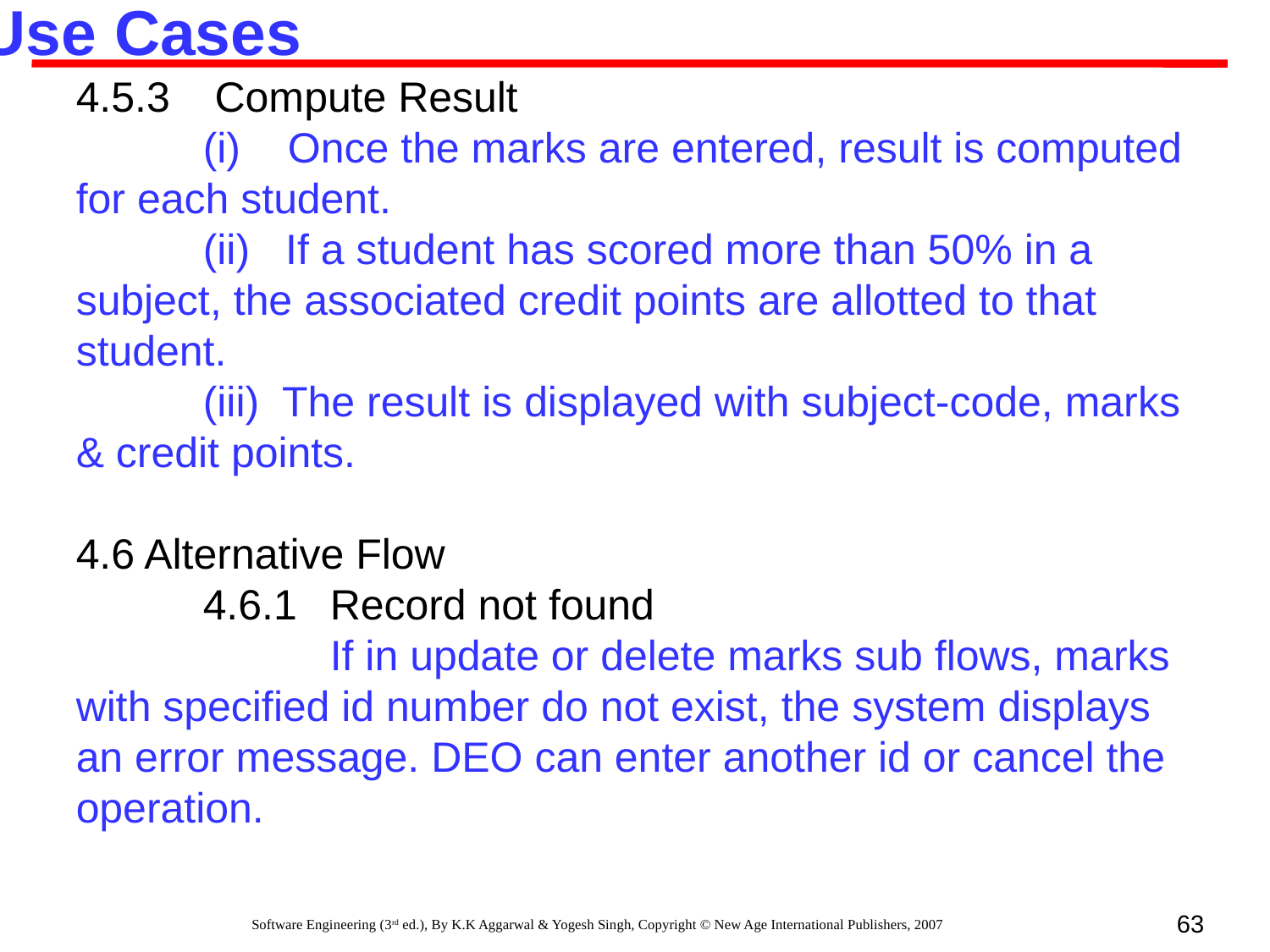

Use Cases

4.5.3	 Compute Result
	(i)    Once the marks are entered, result is computed for each student.
	(ii)   If a student has scored more than 50% in a subject, the associated credit points are allotted to that student.
	(iii)  The result is displayed with subject-code, marks & credit points.

4.6 Alternative Flow
	4.6.1	Record not found
		If in update or delete marks sub flows, marks with specified id number do not exist, the system displays an error message. DEO can enter another id or cancel the operation.

63